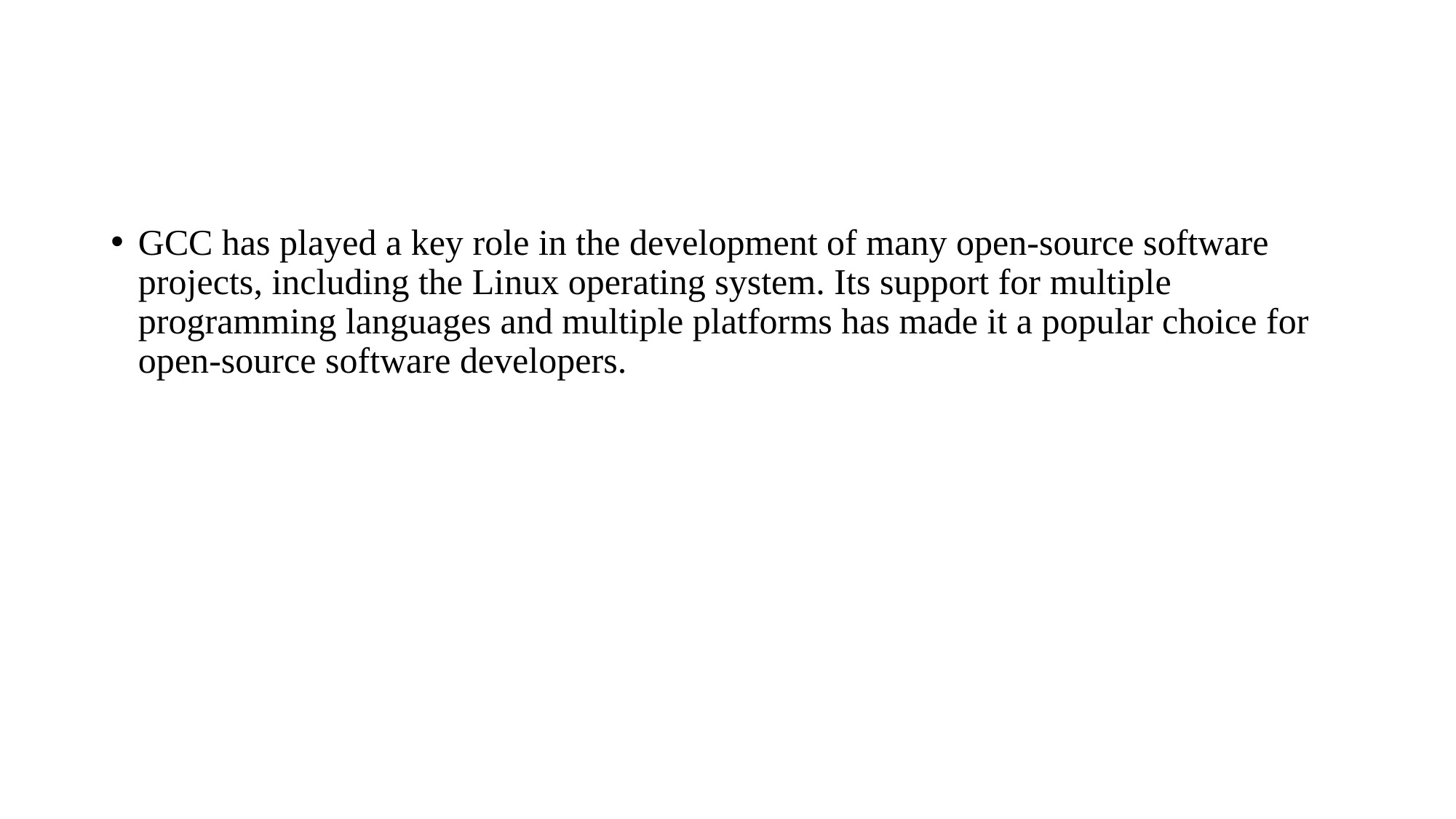

GCC has played a key role in the development of many open-source software projects, including the Linux operating system. Its support for multiple programming languages and multiple platforms has made it a popular choice for open-source software developers.